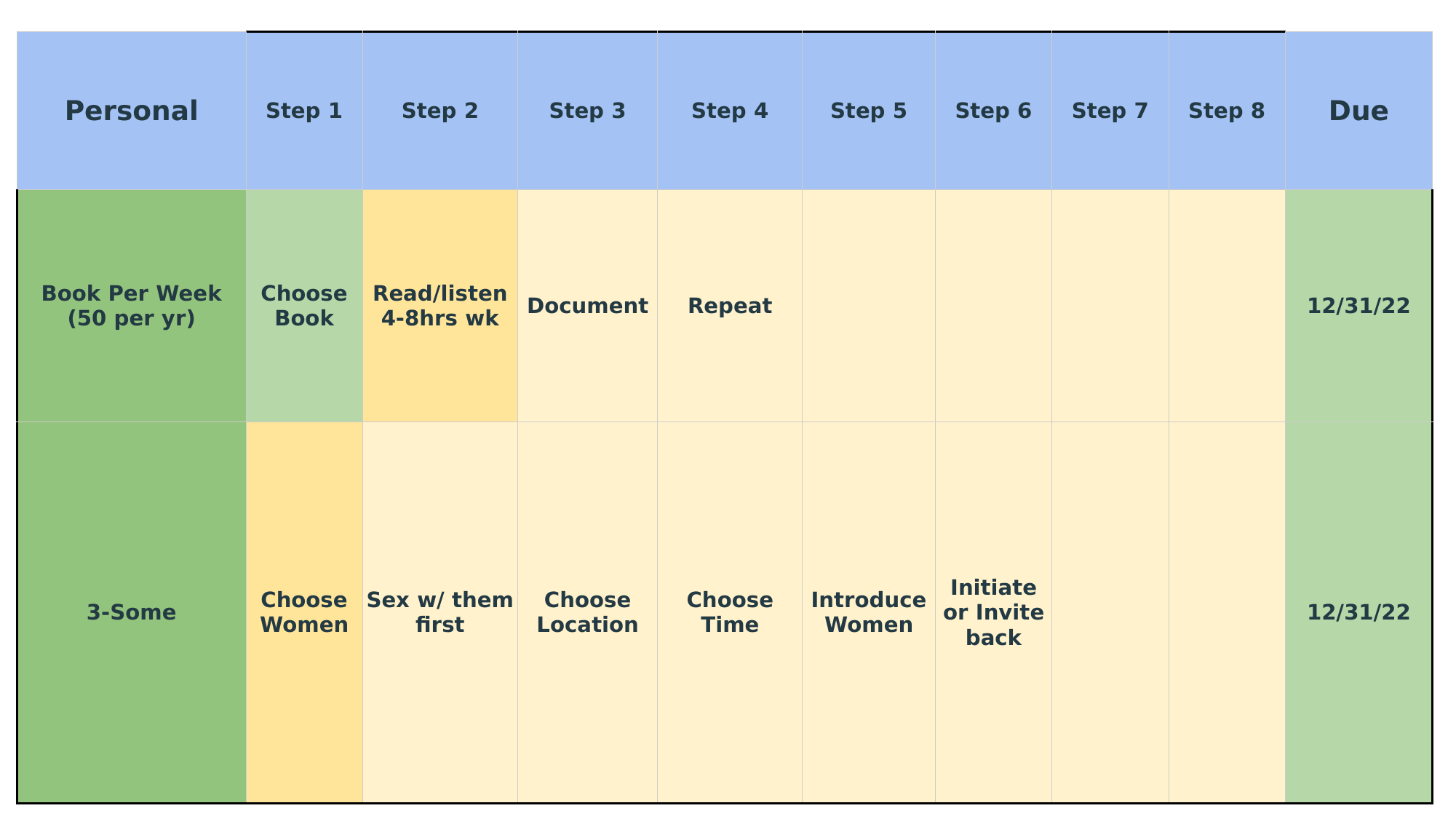

| Personal | Step 1 | Step 2 | Step 3 | Step 4 | Step 5 | Step 6 | Step 7 | Step 8 | Due |
| --- | --- | --- | --- | --- | --- | --- | --- | --- | --- |
| Book Per Week (50 per yr) | Choose Book | Read/listen 4-8hrs wk | Document | Repeat |  |  |  |  | 12/31/22 |
| 3-Some | Choose Women | Sex w/ them first | Choose Location | Choose Time | Introduce Women | Initiate or Invite back |  |  | 12/31/22 |